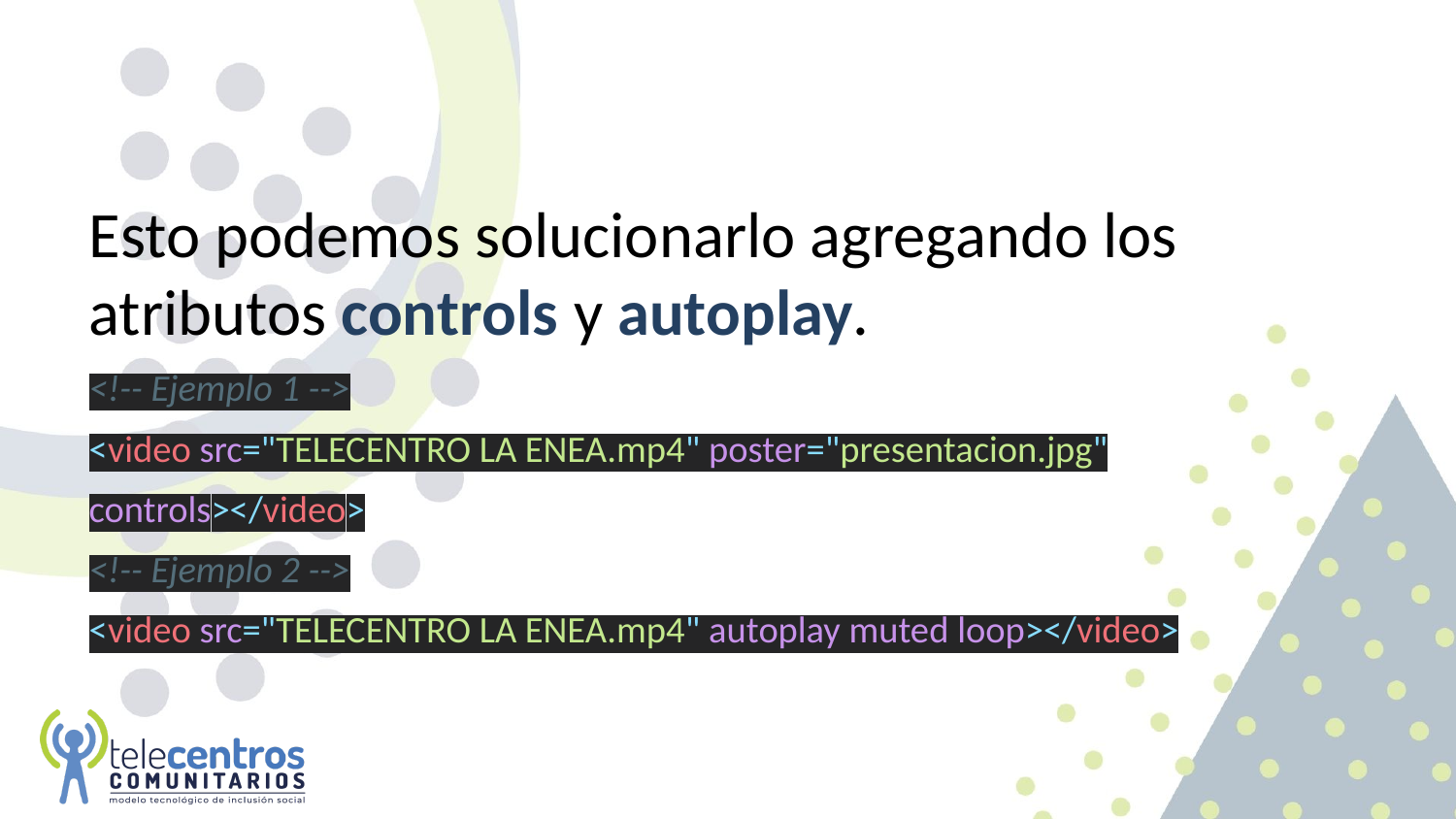

#
Esto podemos solucionarlo agregando los atributos controls y autoplay.
<!-- Ejemplo 1 -->
<video src="TELECENTRO LA ENEA.mp4" poster="presentacion.jpg" controls></video>
<!-- Ejemplo 2 -->
<video src="TELECENTRO LA ENEA.mp4" autoplay muted loop></video>